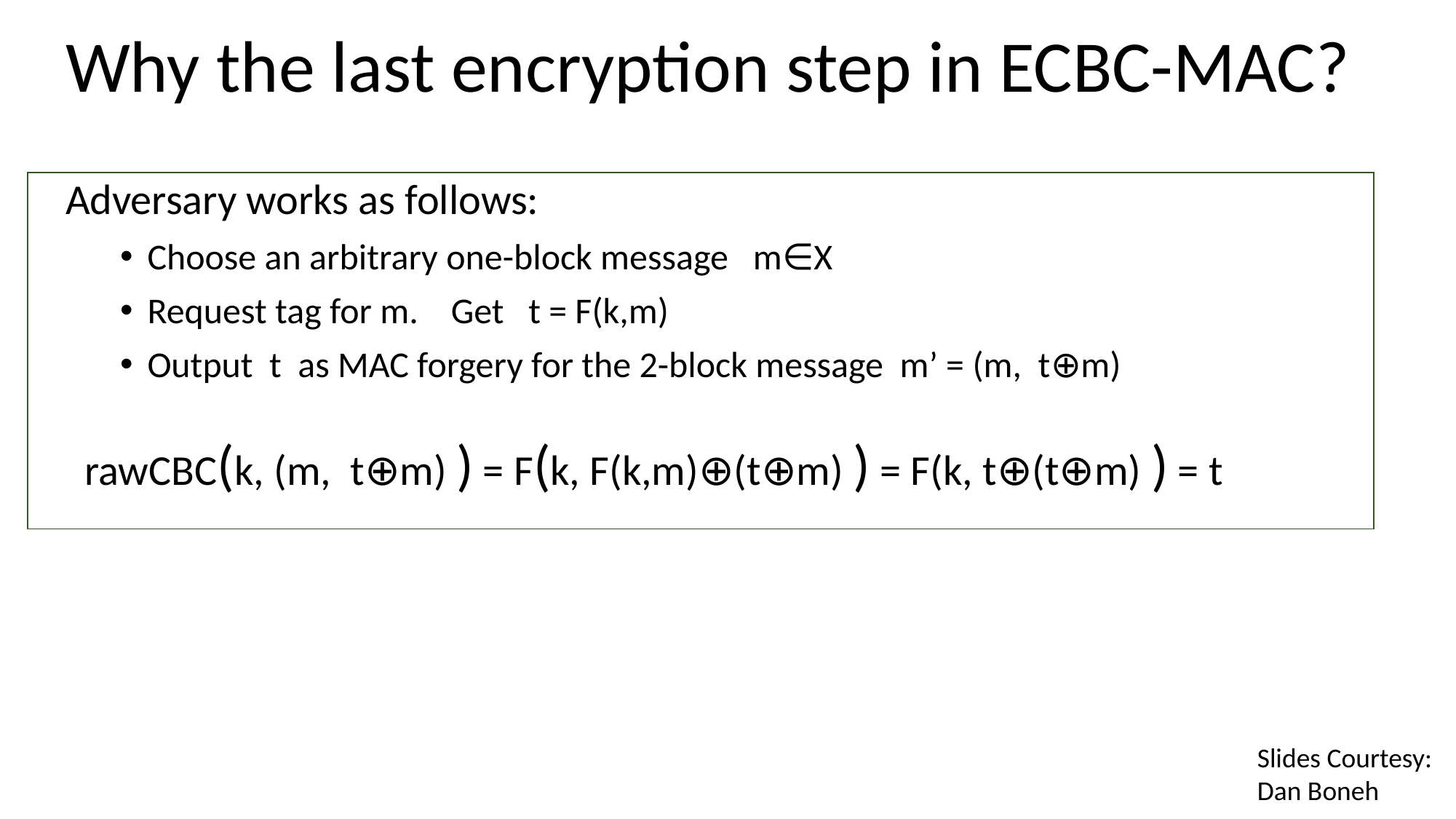

# Why the last encryption step in ECBC-MAC?
Adversary works as follows:
Choose an arbitrary one-block message   m∈X
Request tag for m.    Get   t = F(k,m)
Output  t  as MAC forgery for the 2-block message  m’ = (m,  t⊕m)
  rawCBC(k, (m,  t⊕m) ) = F(k, F(k,m)⊕(t⊕m) ) = F(k, t⊕(t⊕m) ) = t

Slides Courtesy:
Dan Boneh